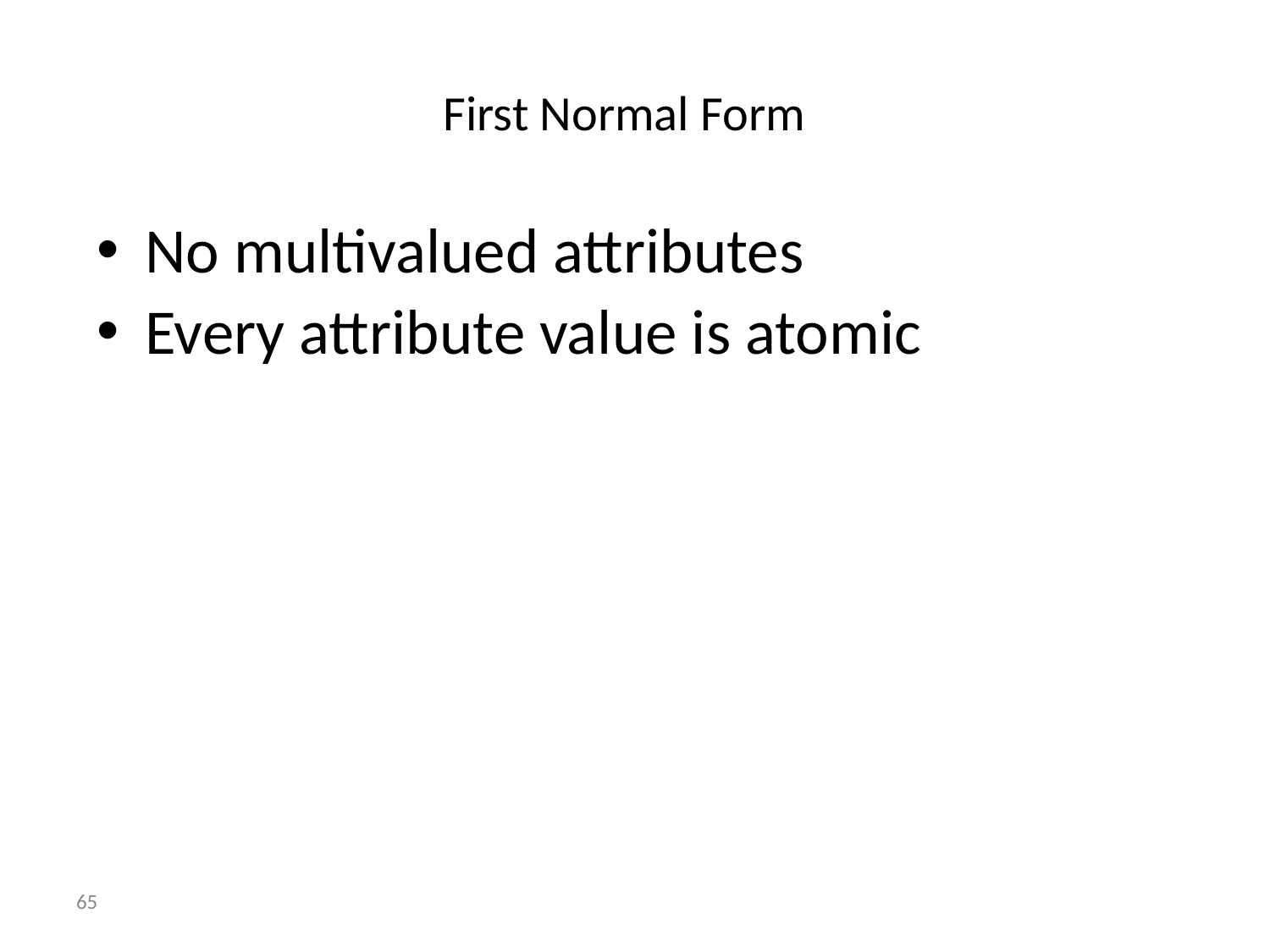

# First Normal Form
No multivalued attributes
Every attribute value is atomic
65